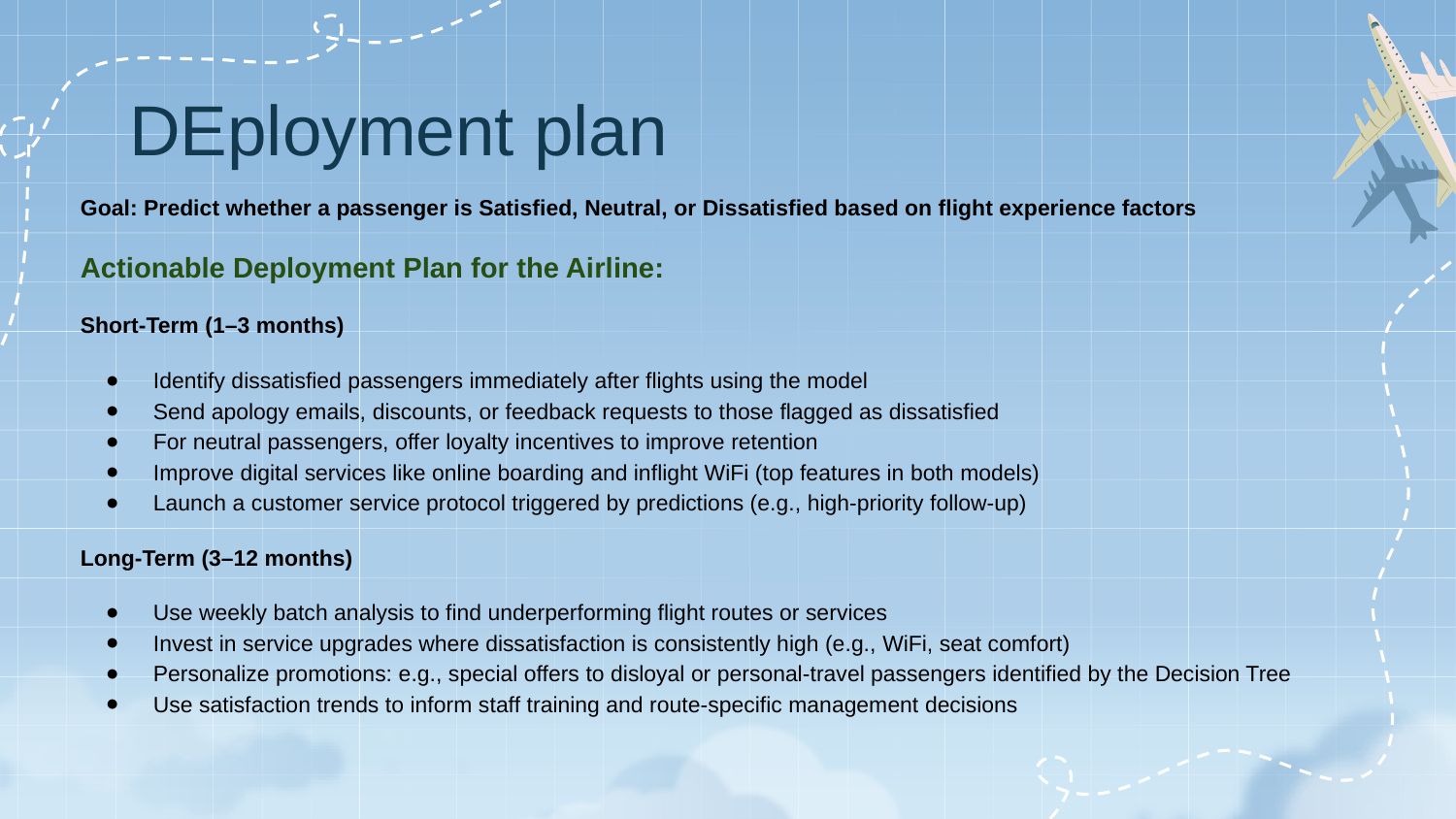

# DEployment plan
Goal: Predict whether a passenger is Satisfied, Neutral, or Dissatisfied based on flight experience factors
Actionable Deployment Plan for the Airline:
Short-Term (1–3 months)
Identify dissatisfied passengers immediately after flights using the model
Send apology emails, discounts, or feedback requests to those flagged as dissatisfied
For neutral passengers, offer loyalty incentives to improve retention
Improve digital services like online boarding and inflight WiFi (top features in both models)
Launch a customer service protocol triggered by predictions (e.g., high-priority follow-up)
Long-Term (3–12 months)
Use weekly batch analysis to find underperforming flight routes or services
Invest in service upgrades where dissatisfaction is consistently high (e.g., WiFi, seat comfort)
Personalize promotions: e.g., special offers to disloyal or personal-travel passengers identified by the Decision Tree
Use satisfaction trends to inform staff training and route-specific management decisions